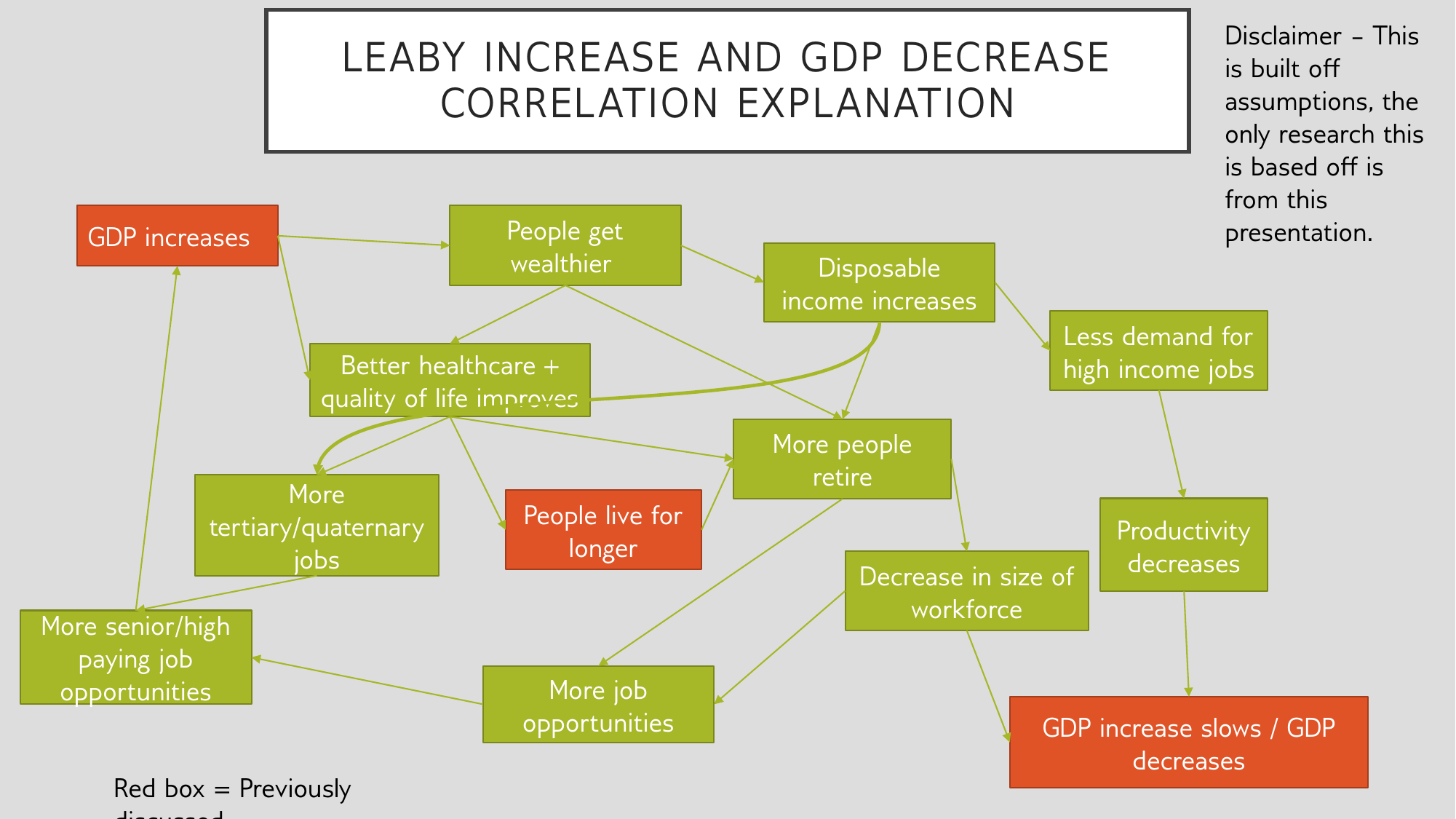

# LEABY increase and GDP decrease correlation explanation
Disclaimer – This is built off assumptions, the only research this is based off is from this presentation.
GDP increases
People get wealthier
Disposable income increases
Less demand for high income jobs
Better healthcare + quality of life improves
More people retire
More tertiary/quaternary jobs
People live for longer
Productivity decreases
Decrease in size of workforce
More senior/high paying job opportunities
More job opportunities
GDP increase slows / GDP decreases
Red box = Previously discussed